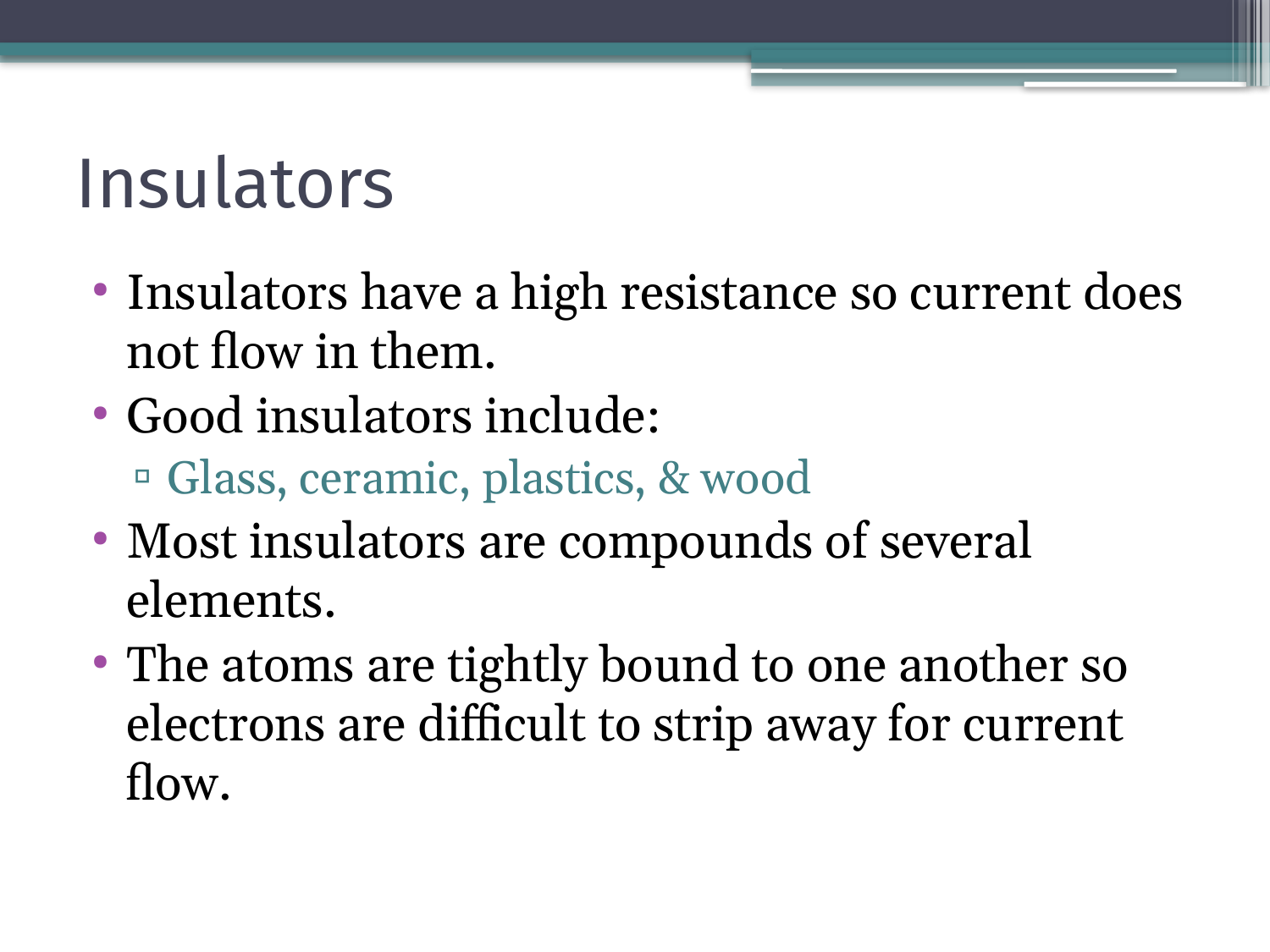

# Insulators
Insulators have a high resistance so current does not flow in them.
Good insulators include:
Glass, ceramic, plastics, & wood
Most insulators are compounds of several elements.
The atoms are tightly bound to one another so electrons are difficult to strip away for current flow.